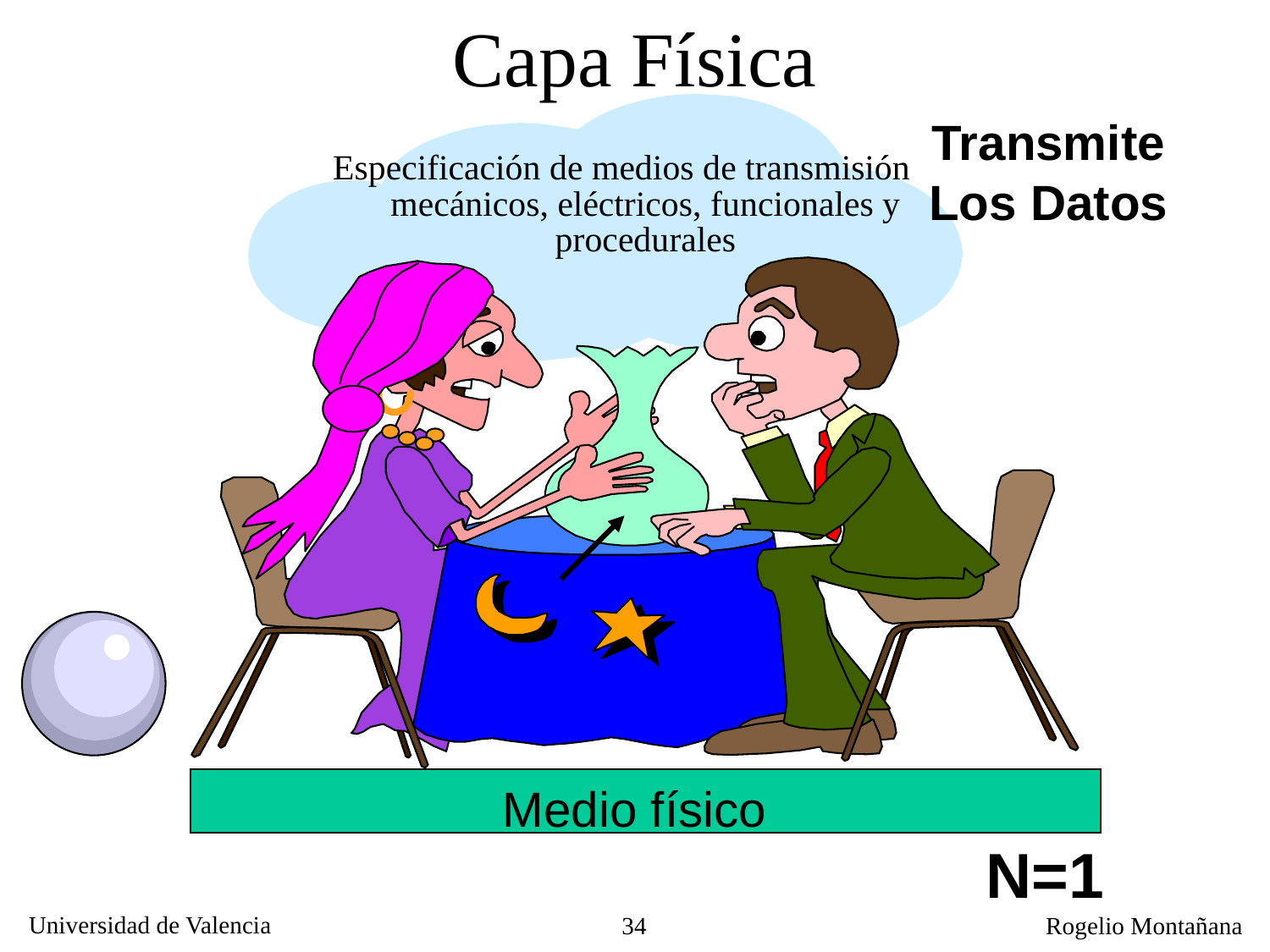

Capa Física

Transmite
Los Datos
Especificación de medios de transmisión mecánicos, eléctricos, funcionales y procedurales

Medio físico
N=1

34